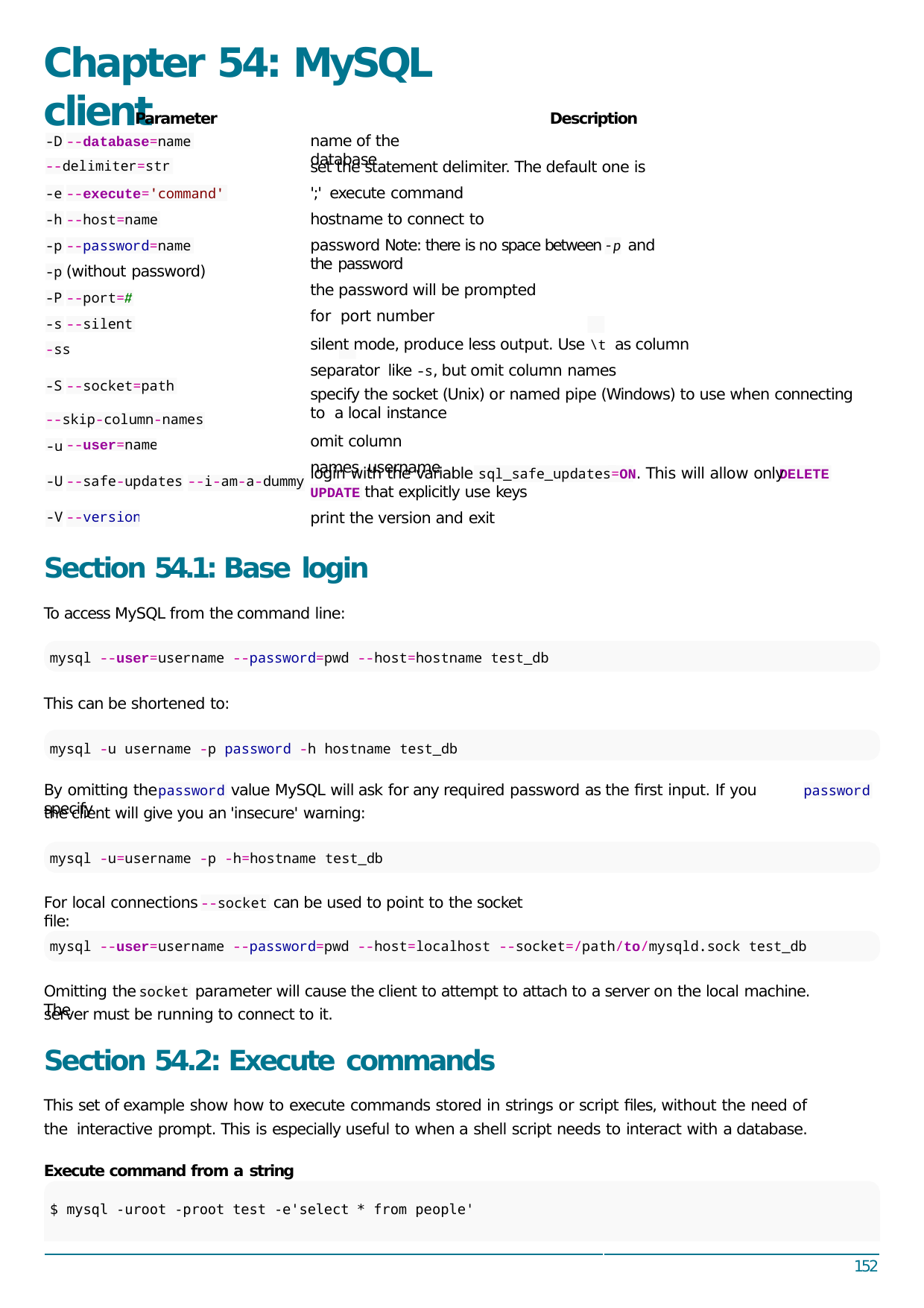

# Chapter 54: MySQL client
Parameter
Description
name of the database
-D
--database=name
set the statement delimiter. The default one is ';'  execute command
hostname to connect to
password Note: there is no space between -p and the password
the password will be prompted for  port number
silent mode, produce less output. Use \t as column separator  like -s, but omit column names
specify the socket (Unix) or named pipe (Windows) to use when connecting to  a local instance
omit column names  username
--delimiter=str
-e
--execute='command'
-h
--host=name
-p
--password=name

(without password)
-p
-P
--port=#
-s
--silent

s
-s

-S
--socket=path
| --skip-column-names |  |  |  |  |  |
| --- | --- | --- | --- | --- | --- |
| -u | --user=name |  |  |  |  |
|  |  |  |  |  |  |
| -U | --safe-updates |  |  | --i-am-a-dummy |  |
|  |  |  |  |  |  |
| -V | --version |  |  |  |  |
login with the variable sql_safe_updates=ON. This will allow only	and

DELETE
that explicitly use keys
UPDATE
print the version and exit

Section 54.1: Base login
To access MySQL from the command line:

mysql --user=username --password=pwd --host=hostname test_db

This can be shortened to:

mysql -u username -p password -h hostname test_db

By omitting the	value MySQL will ask for any required password as the ﬁrst input. If you specify
password
password
the client will give you an 'insecure' warning:

mysql -u=username -p -h=hostname test_db

For local connections	can be used to point to the socket ﬁle:
--socket

mysql --user=username --password=pwd --host=localhost --socket=/path/to/mysqld.sock test_db
Omitting the	parameter will cause the client to attempt to attach to a server on the local machine. The
socket
server must be running to connect to it.

Section 54.2: Execute commands
This set of example show how to execute commands stored in strings or script ﬁles, without the need of the  interactive prompt. This is especially useful to when a shell script needs to interact with a database.

Execute command from a string

$ mysql -uroot -proot test -e'select * from people'

152